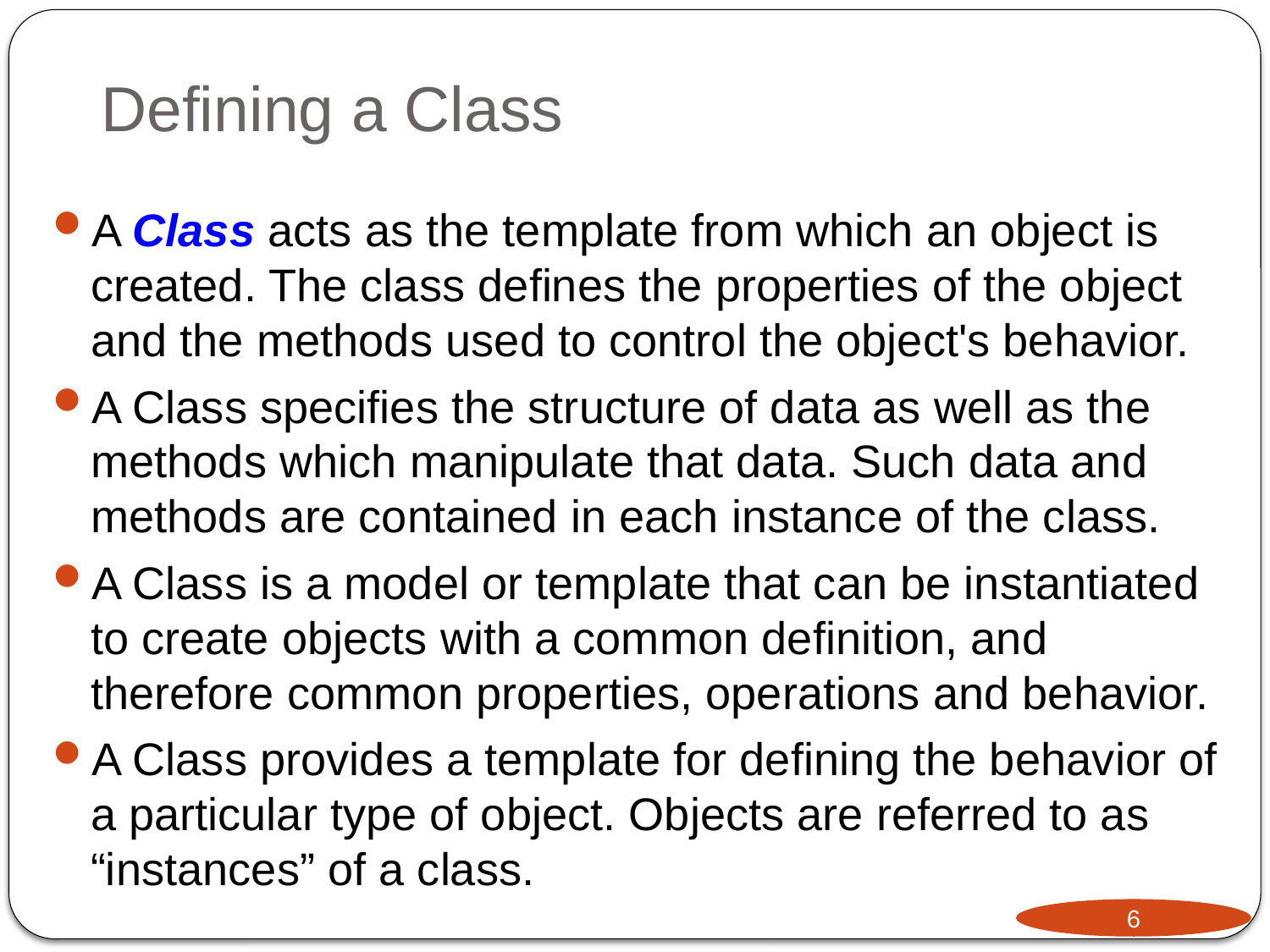

# Defining a Class
A Class acts as the template from which an object is created. The class defines the properties of the object and the methods used to control the object's behavior.
A Class specifies the structure of data as well as the methods which manipulate that data. Such data and methods are contained in each instance of the class.
A Class is a model or template that can be instantiated to create objects with a common definition, and therefore common properties, operations and behavior.
A Class provides a template for defining the behavior of a particular type of object. Objects are referred to as “instances” of a class.
6